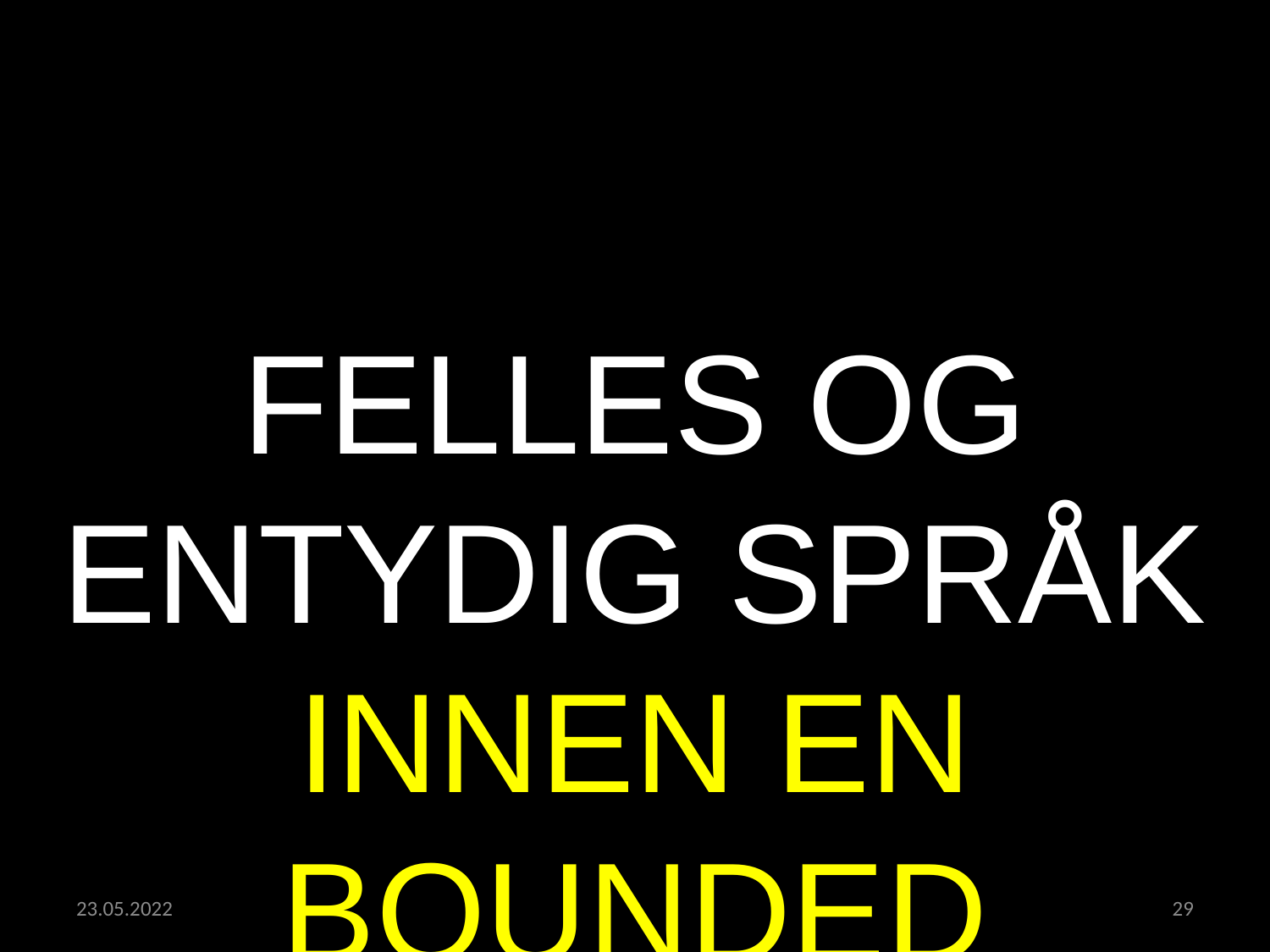

FELLES OG ENTYDIG SPRÅK INNEN EN BOUNDED CONTEXT
23.05.2022
29